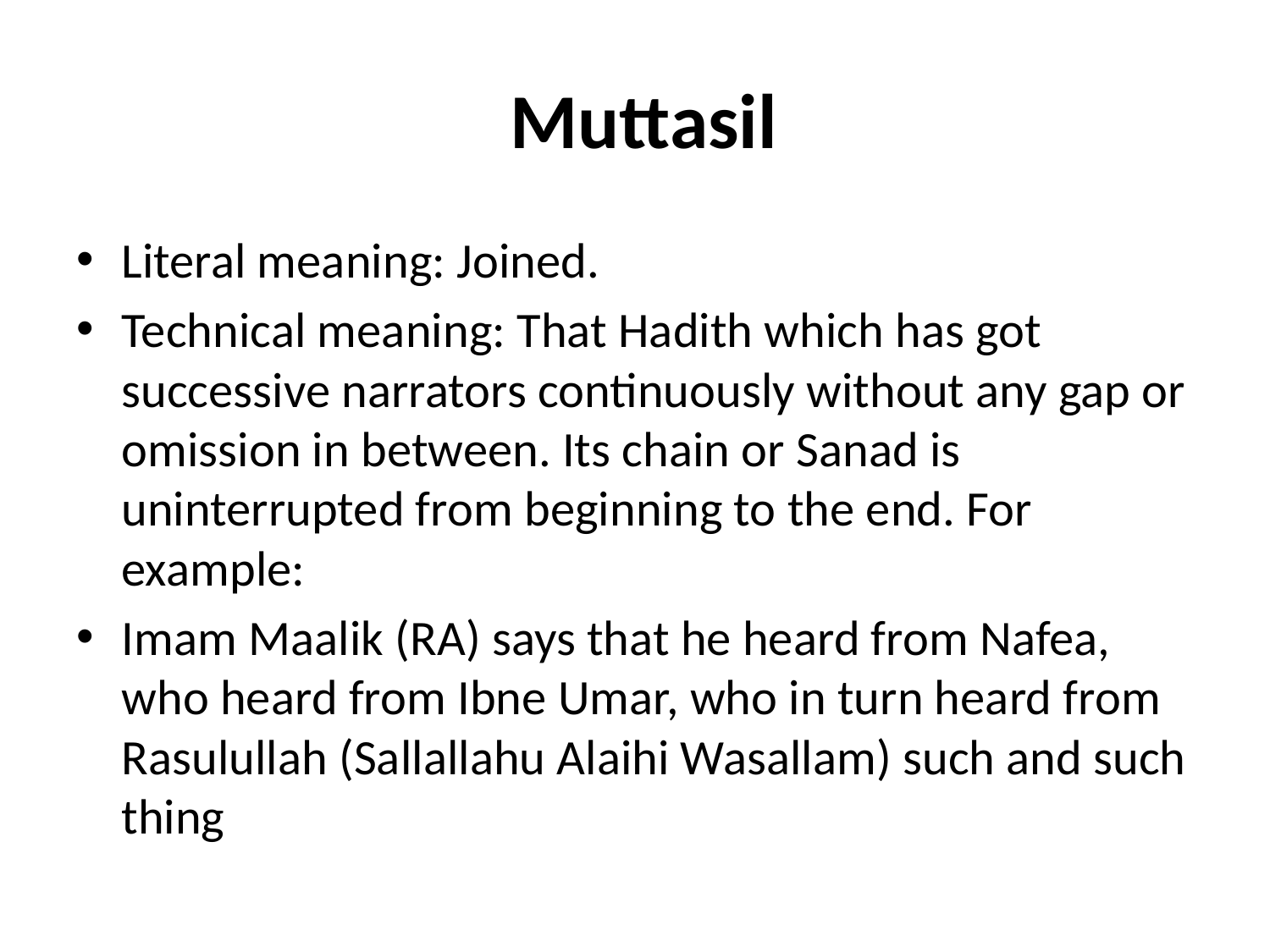

# Muttasil
Literal meaning: Joined.
Technical meaning: That Hadith which has got successive narrators continuously without any gap or omission in between. Its chain or Sanad is uninterrupted from beginning to the end. For example:
Imam Maalik (RA) says that he heard from Nafea, who heard from Ibne Umar, who in turn heard from Rasulullah (Sallallahu Alaihi Wasallam) such and such thing